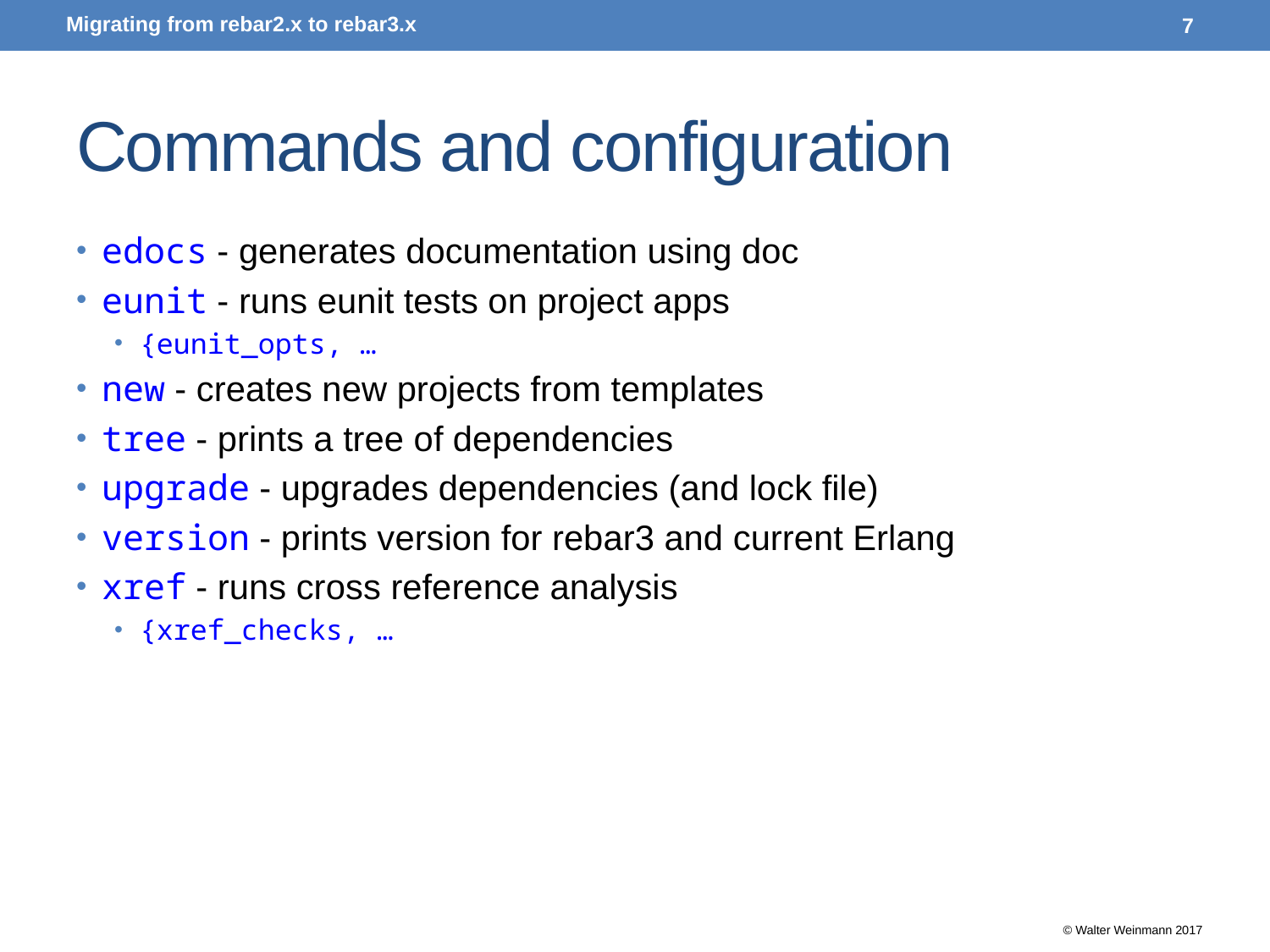

Migrating from rebar2.x to rebar3.x
7
# Commands and configuration
edocs - generates documentation using doc
eunit - runs eunit tests on project apps
{eunit_opts, …
new - creates new projects from templates
tree - prints a tree of dependencies
upgrade - upgrades dependencies (and lock file)
version - prints version for rebar3 and current Erlang
xref - runs cross reference analysis
{xref_checks, …